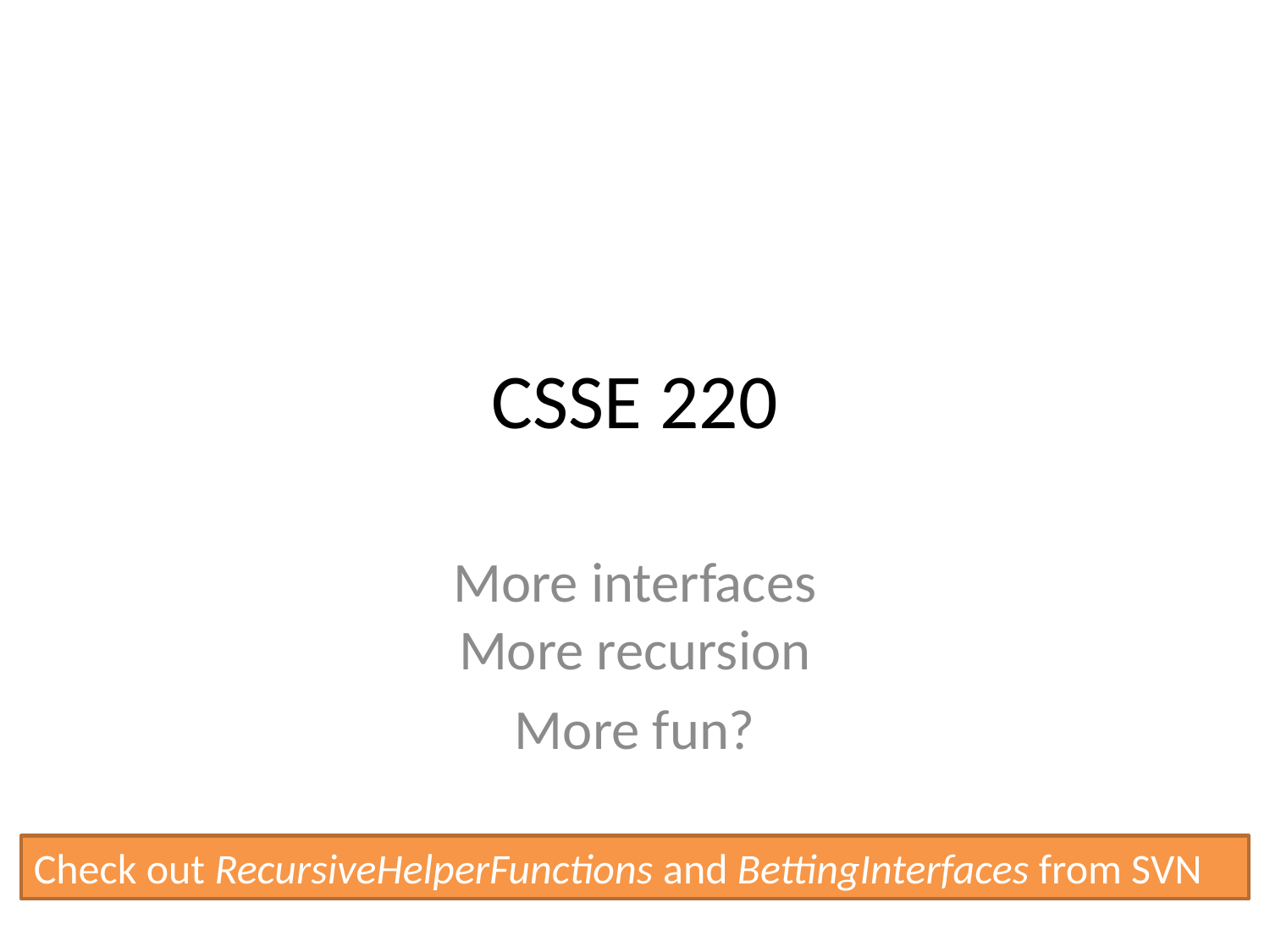

# CSSE 220
More interfaces
More recursion
More fun?
Check out RecursiveHelperFunctions and BettingInterfaces from SVN